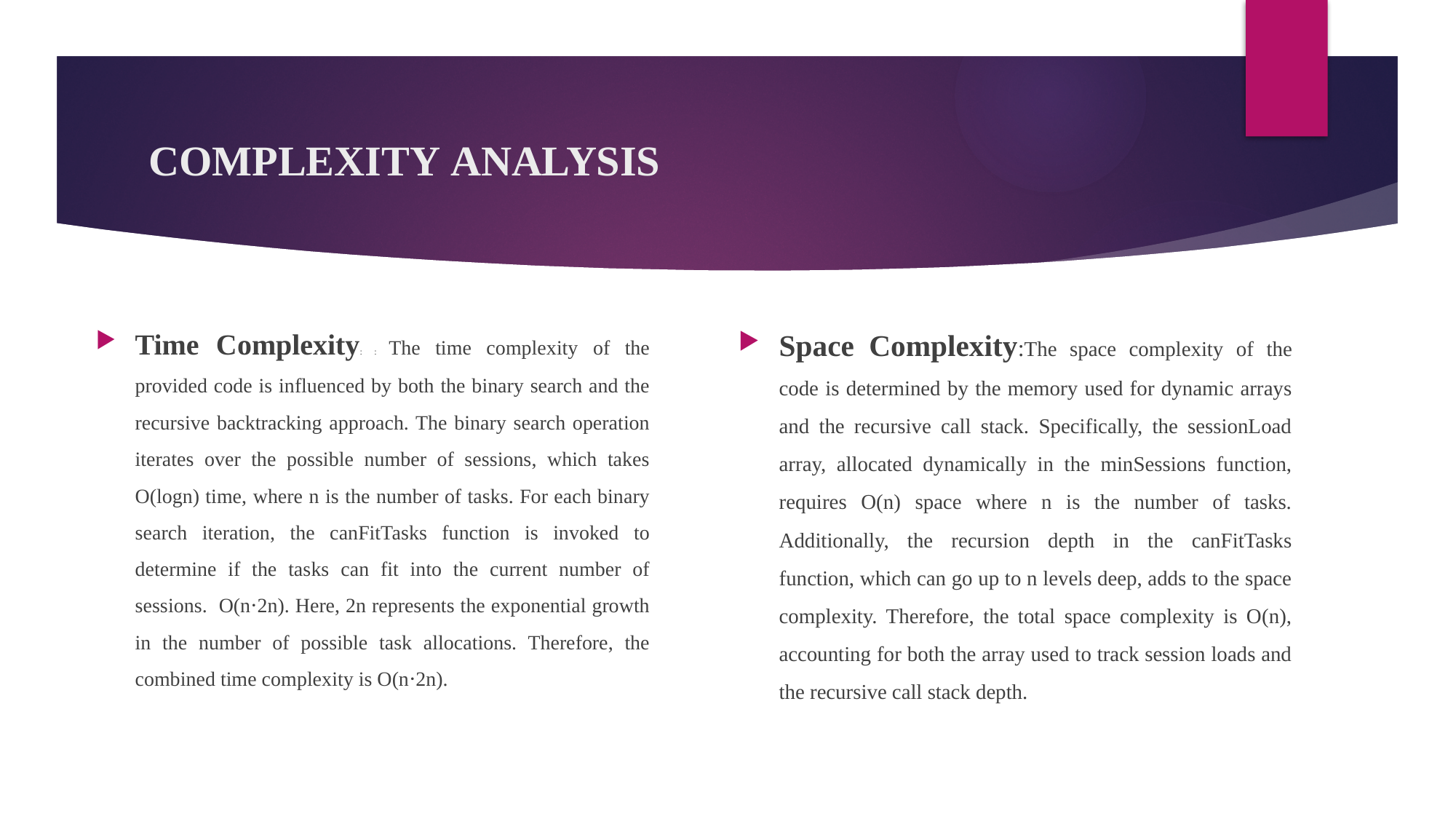

# COMPLEXITY ANALYSIS
Time Complexity: : The time complexity of the provided code is influenced by both the binary search and the recursive backtracking approach. The binary search operation iterates over the possible number of sessions, which takes O(log⁡n) time, where n is the number of tasks. For each binary search iteration, the canFitTasks function is invoked to determine if the tasks can fit into the current number of sessions.  O(n⋅2n). Here, 2n represents the exponential growth in the number of possible task allocations. Therefore, the combined time complexity is O(n⋅2n).
Space Complexity:The space complexity of the code is determined by the memory used for dynamic arrays and the recursive call stack. Specifically, the sessionLoad array, allocated dynamically in the minSessions function, requires O(n) space where n is the number of tasks. Additionally, the recursion depth in the canFitTasks function, which can go up to n levels deep, adds to the space complexity. Therefore, the total space complexity is O(n), accounting for both the array used to track session loads and the recursive call stack depth.